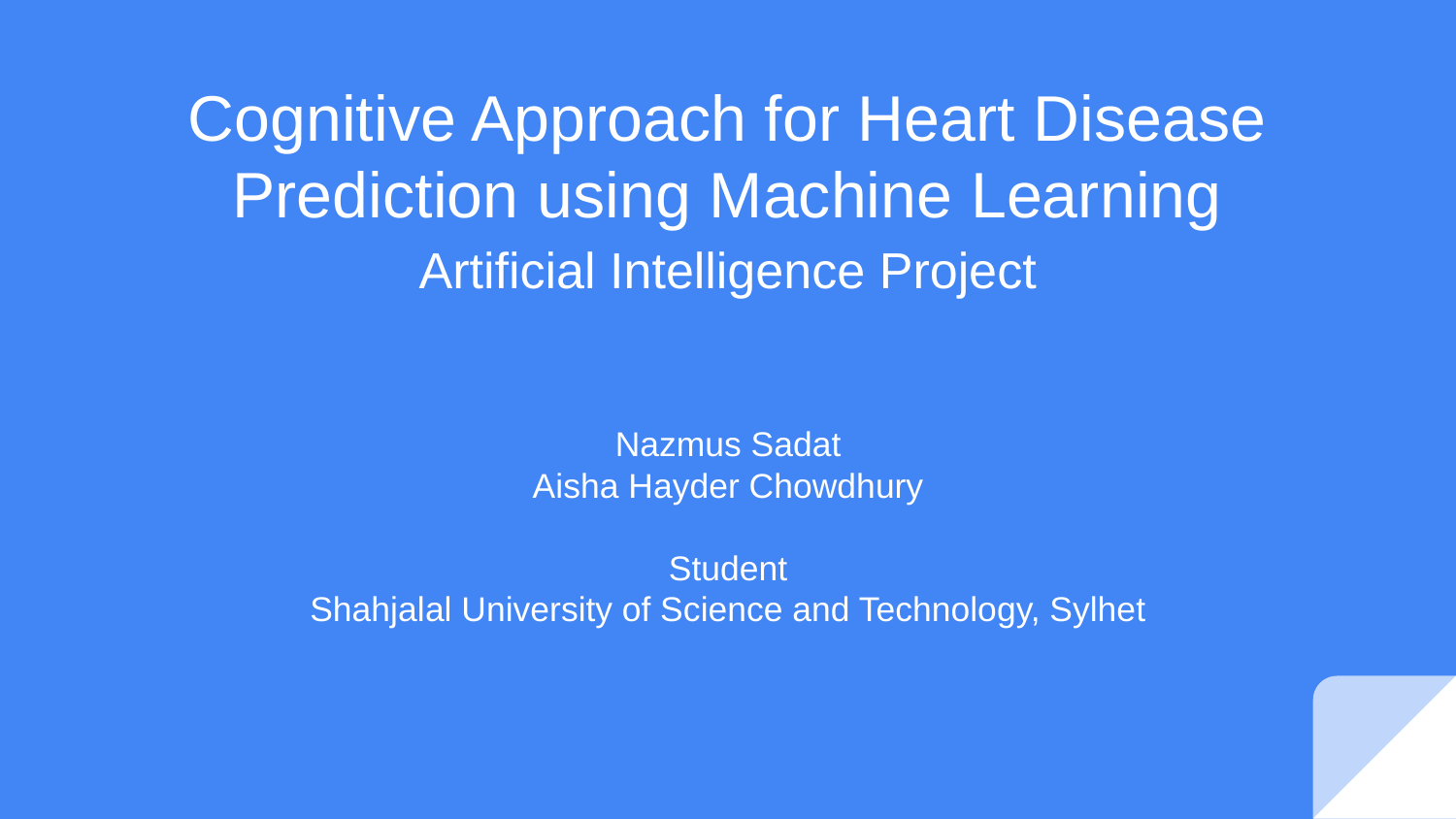

Cognitive Approach for Heart Disease Prediction using Machine Learning

Artificial Intelligence Project

Nazmus Sadat
Aisha Hayder Chowdhury

Student
Shahjalal University of Science and Technology, Sylhet